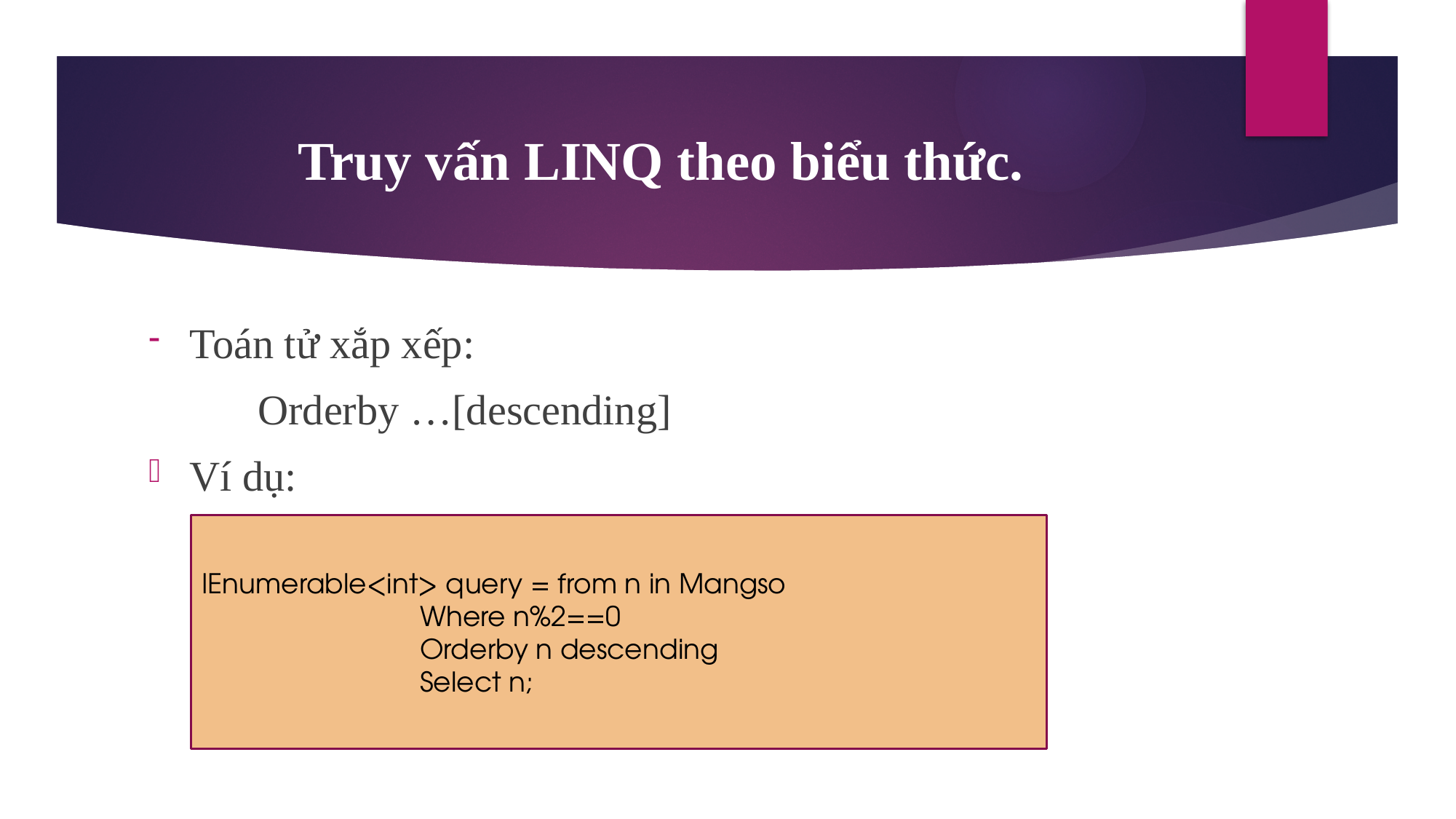

# Truy vấn LINQ theo biểu thức.
Toán tử xắp xếp:
	Orderby …[descending]
Ví dụ:

IEnumerable<int> query = from n in Mangso
		Where n%2==0
		Orderby n descending
		Select n;